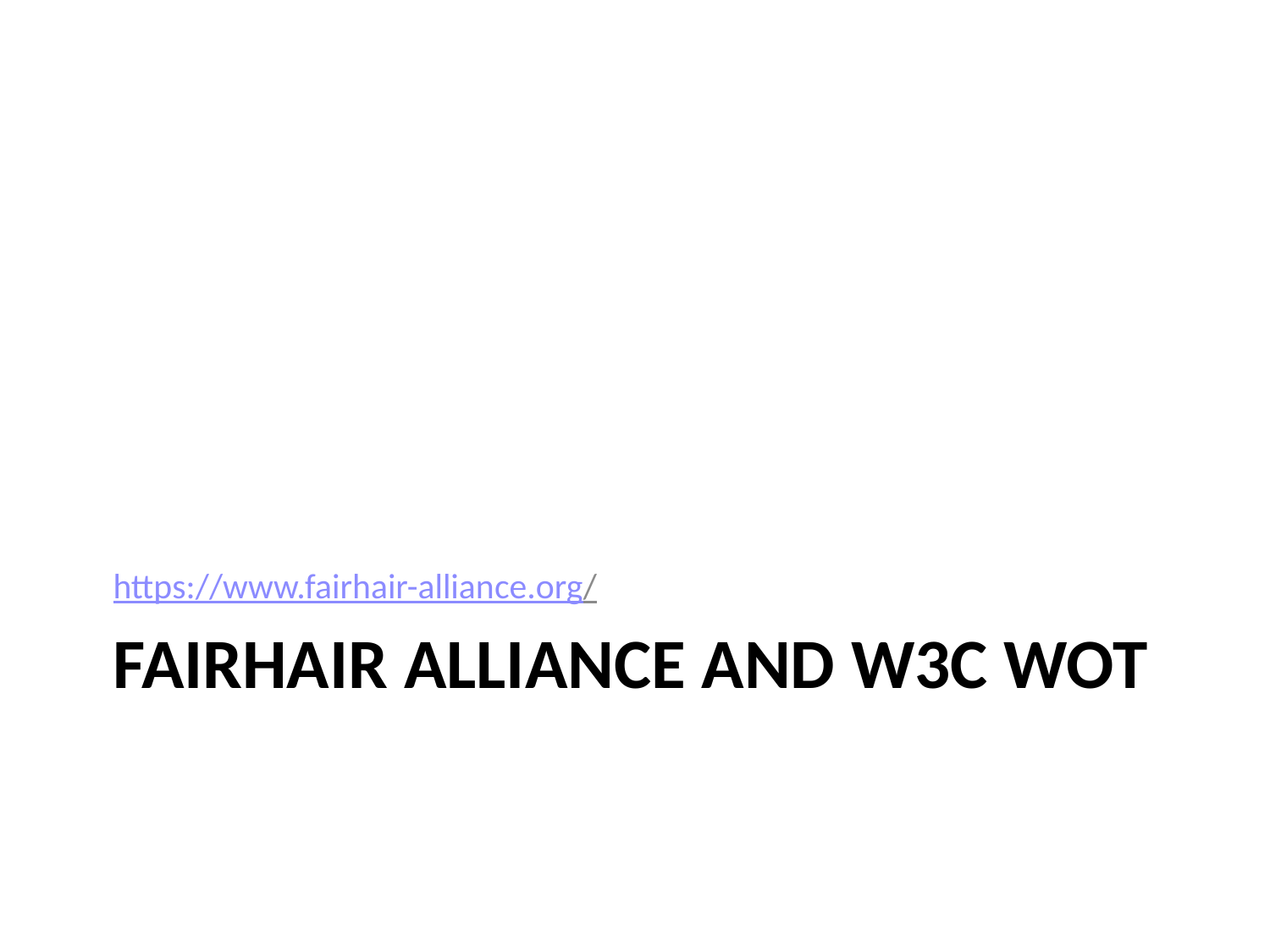

https://www.fairhair-alliance.org/
# Fairhair Alliance and W3C WoT